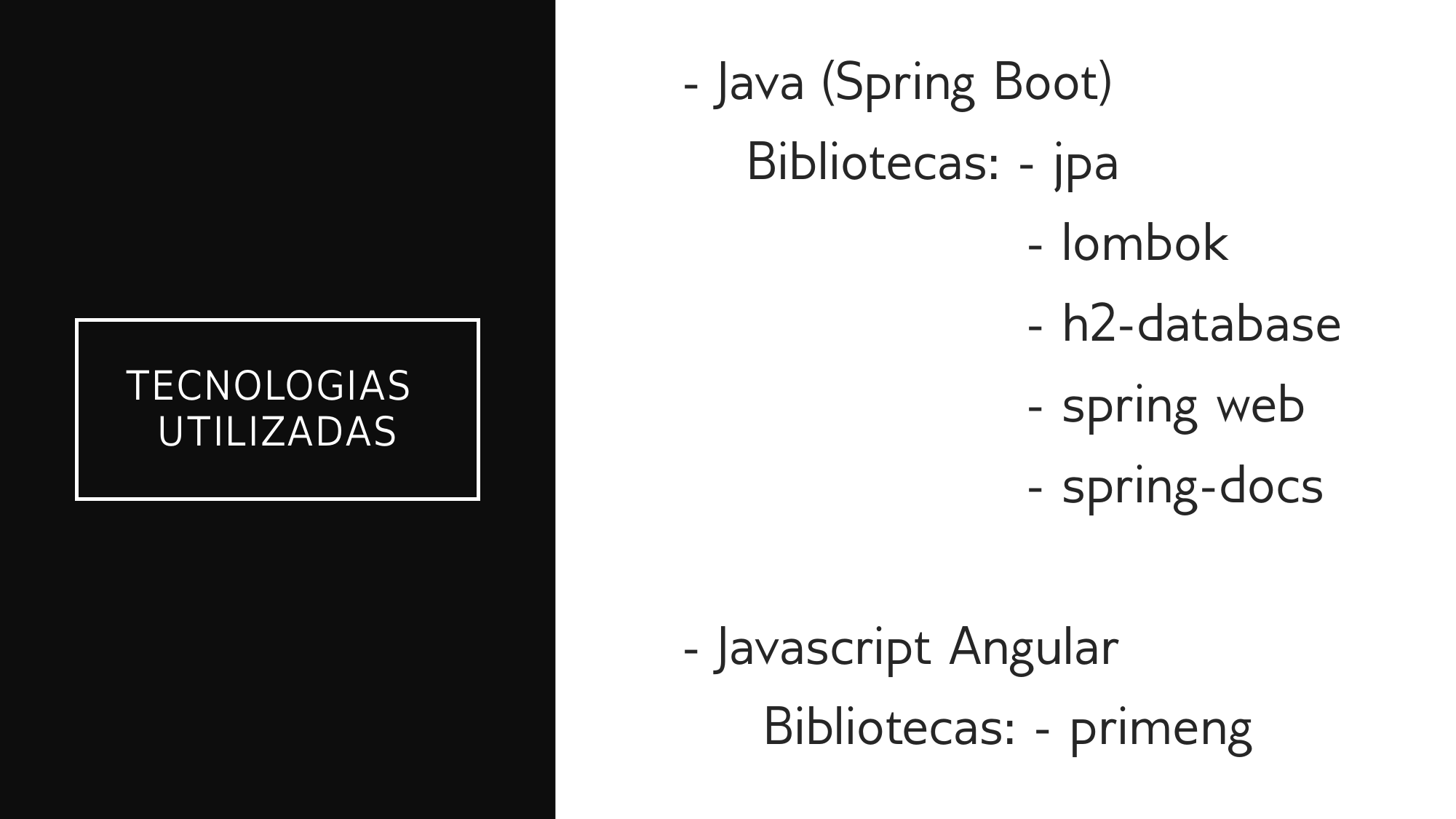

- Java (Spring Boot)
     Bibliotecas: - jpa
                      - lombok
                      - h2-database
                      - spring web
                      - spring-docs

 - Javascript Angular
      Bibliotecas: - primeng
# TECNOLOGIAS utilizadas